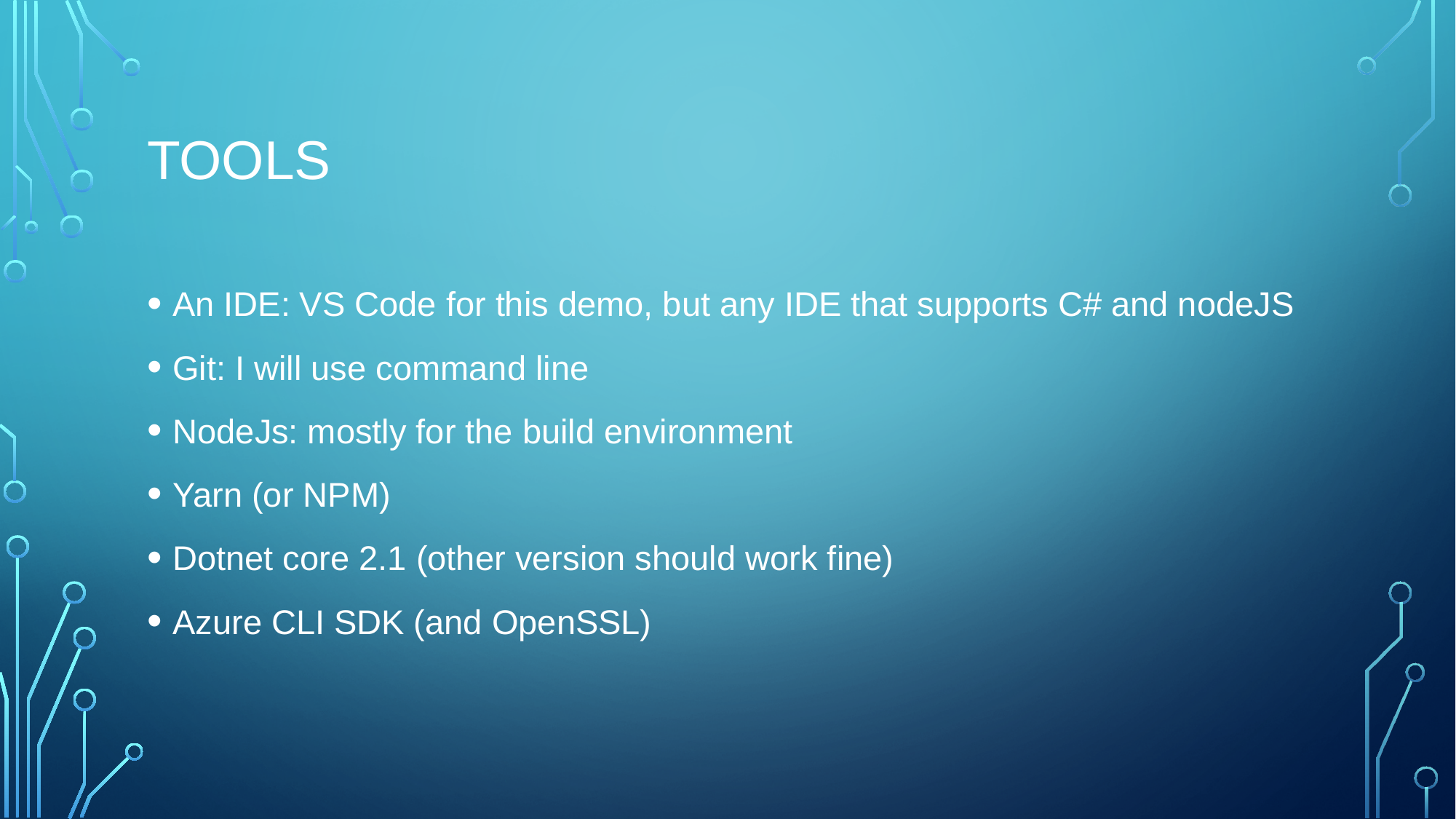

# Tools
An IDE: VS Code for this demo, but any IDE that supports C# and nodeJS
Git: I will use command line
NodeJs: mostly for the build environment
Yarn (or NPM)
Dotnet core 2.1 (other version should work fine)
Azure CLI SDK (and OpenSSL)